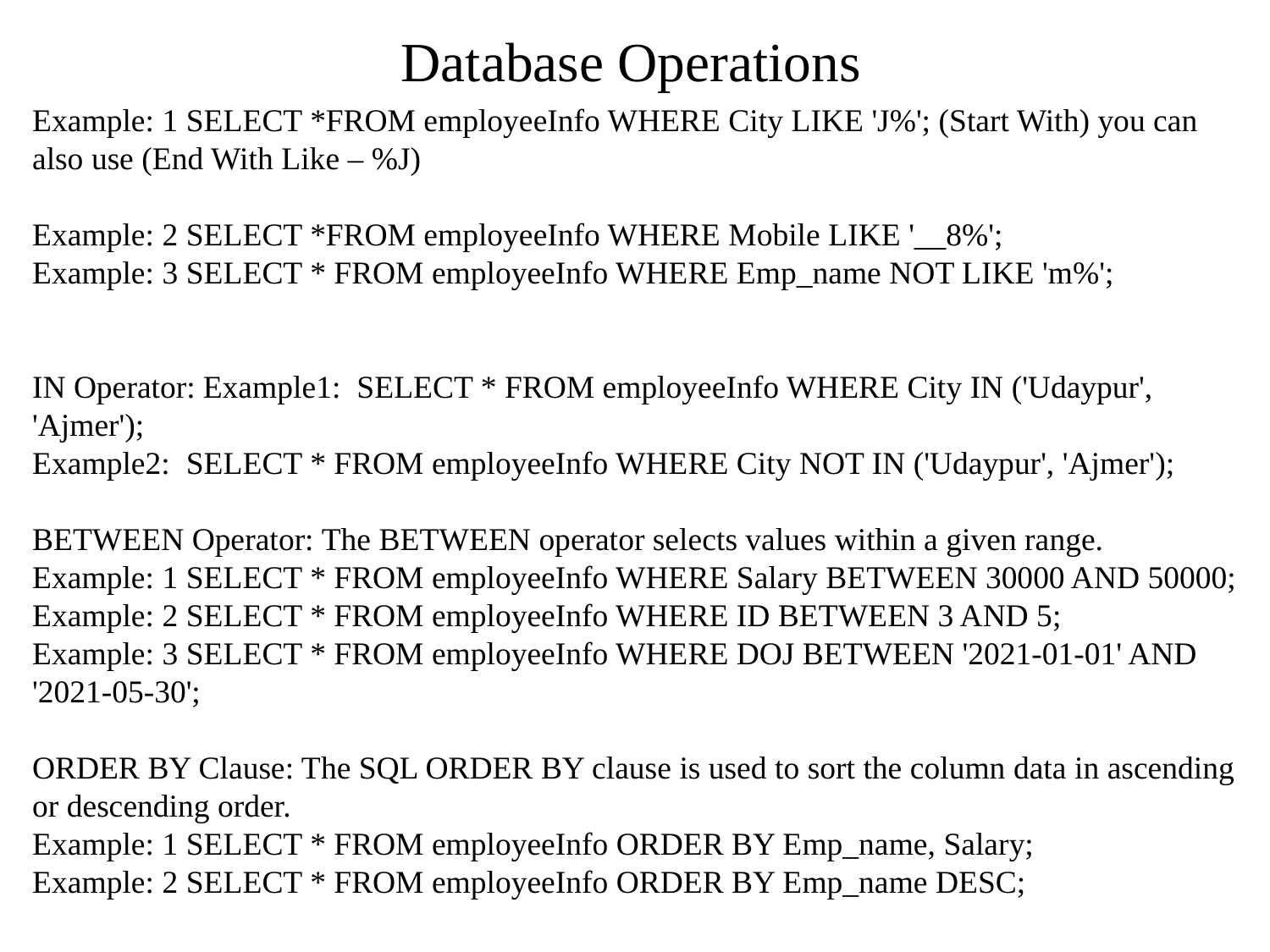

Database Operations
Example: 1 SELECT *FROM employeeInfo WHERE City LIKE 'J%'; (Start With) you can also use (End With Like – %J)

Example: 2 SELECT *FROM employeeInfo WHERE Mobile LIKE '__8%';
Example: 3 SELECT * FROM employeeInfo WHERE Emp_name NOT LIKE 'm%';

IN Operator: Example1:  SELECT * FROM employeeInfo WHERE City IN ('Udaypur', 'Ajmer');
Example2:  SELECT * FROM employeeInfo WHERE City NOT IN ('Udaypur', 'Ajmer');

BETWEEN Operator: The BETWEEN operator selects values within a given range.
Example: 1 SELECT * FROM employeeInfo WHERE Salary BETWEEN 30000 AND 50000;
Example: 2 SELECT * FROM employeeInfo WHERE ID BETWEEN 3 AND 5;
Example: 3 SELECT * FROM employeeInfo WHERE DOJ BETWEEN '2021-01-01' AND '2021-05-30';

ORDER BY Clause: The SQL ORDER BY clause is used to sort the column data in ascending or descending order.
Example: 1 SELECT * FROM employeeInfo ORDER BY Emp_name, Salary;
Example: 2 SELECT * FROM employeeInfo ORDER BY Emp_name DESC;